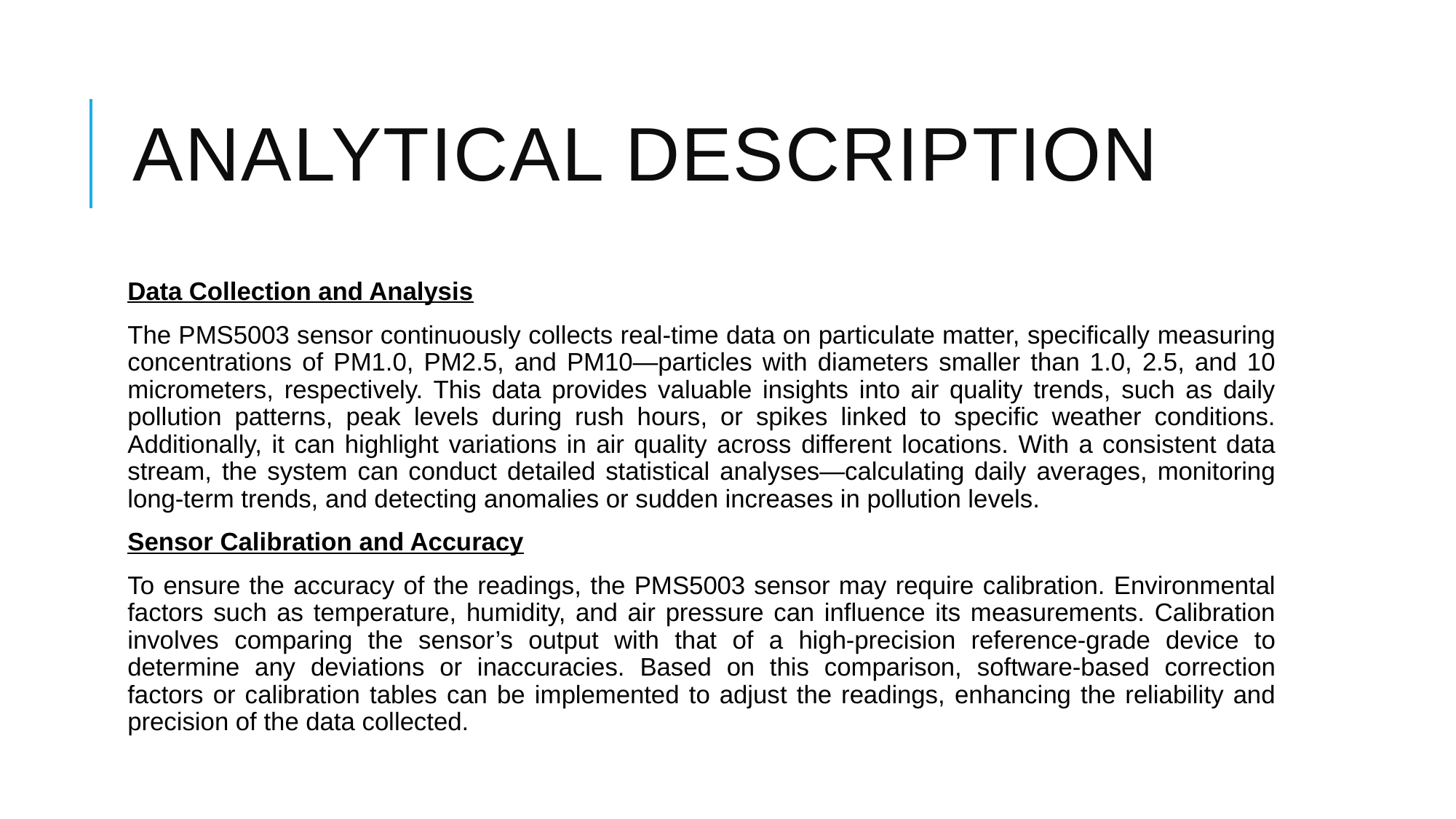

# ANALYTICAL DESCRIPTION
Data Collection and Analysis
The PMS5003 sensor continuously collects real-time data on particulate matter, specifically measuring concentrations of PM1.0, PM2.5, and PM10—particles with diameters smaller than 1.0, 2.5, and 10 micrometers, respectively. This data provides valuable insights into air quality trends, such as daily pollution patterns, peak levels during rush hours, or spikes linked to specific weather conditions. Additionally, it can highlight variations in air quality across different locations. With a consistent data stream, the system can conduct detailed statistical analyses—calculating daily averages, monitoring long-term trends, and detecting anomalies or sudden increases in pollution levels.
Sensor Calibration and Accuracy
To ensure the accuracy of the readings, the PMS5003 sensor may require calibration. Environmental factors such as temperature, humidity, and air pressure can influence its measurements. Calibration involves comparing the sensor’s output with that of a high-precision reference-grade device to determine any deviations or inaccuracies. Based on this comparison, software-based correction factors or calibration tables can be implemented to adjust the readings, enhancing the reliability and precision of the data collected.